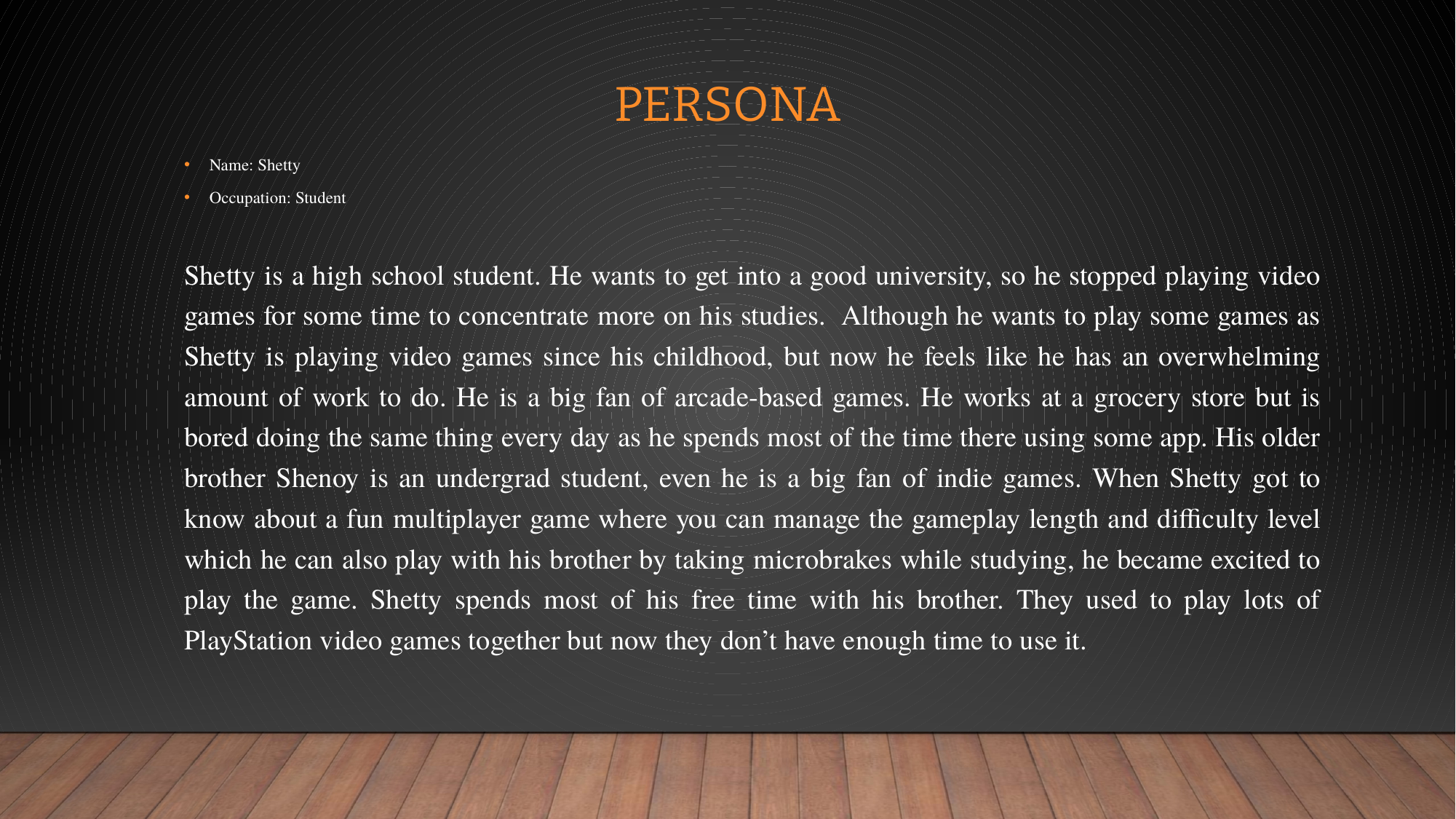

# Persona
Name: Shetty
Occupation: Student

Shetty is a high school student. He wants to get into a good university, so he stopped playing video games for some time to concentrate more on his studies.  Although he wants to play some games as Shetty is playing video games since his childhood, but now he feels like he has an overwhelming amount of work to do. He is a big fan of arcade-based games. He works at a grocery store but is bored doing the same thing every day as he spends most of the time there using some app. His older brother Shenoy is an undergrad student, even he is a big fan of indie games. When Shetty got to know about a fun multiplayer game where you can manage the gameplay length and difficulty level which he can also play with his brother by taking microbrakes while studying, he became excited to play the game. Shetty spends most of his free time with his brother. They used to play lots of PlayStation video games together but now they don’t have enough time to use it.